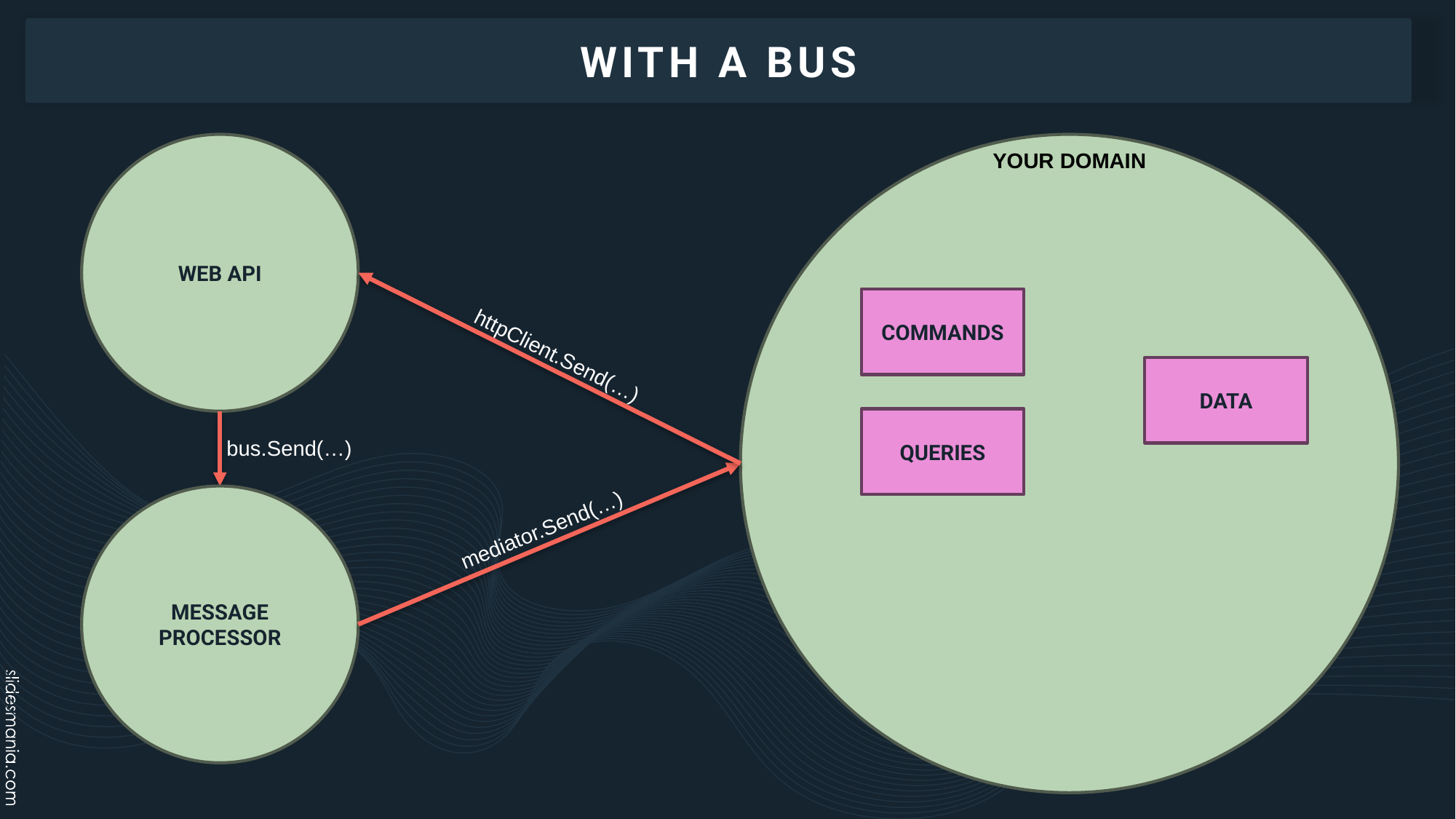

WITH A BUS
WEB API

YOUR DOMAIN
COMMANDS
httpClient.Send(…)
DATA
QUERIES
bus.Send(…)
MESSAGE PROCESSOR
mediator.Send(…)